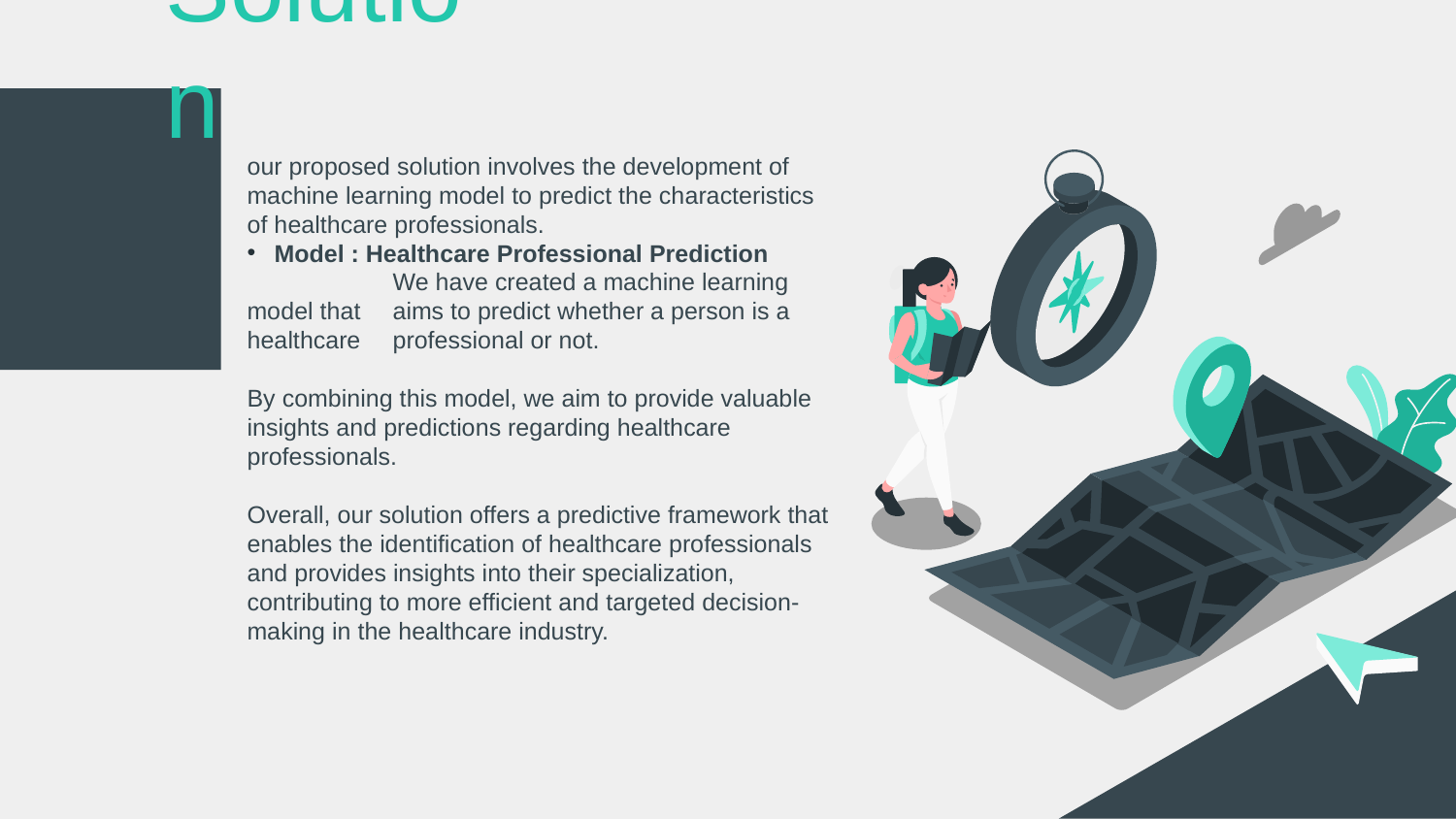

# Solution
our proposed solution involves the development of machine learning model to predict the characteristics of healthcare professionals.
Model : Healthcare Professional Prediction
	We have created a machine learning model that 	aims to predict whether a person is a healthcare 	professional or not.

By combining this model, we aim to provide valuable insights and predictions regarding healthcare professionals.

Overall, our solution offers a predictive framework that enables the identification of healthcare professionals and provides insights into their specialization, contributing to more efficient and targeted decision-making in the healthcare industry.